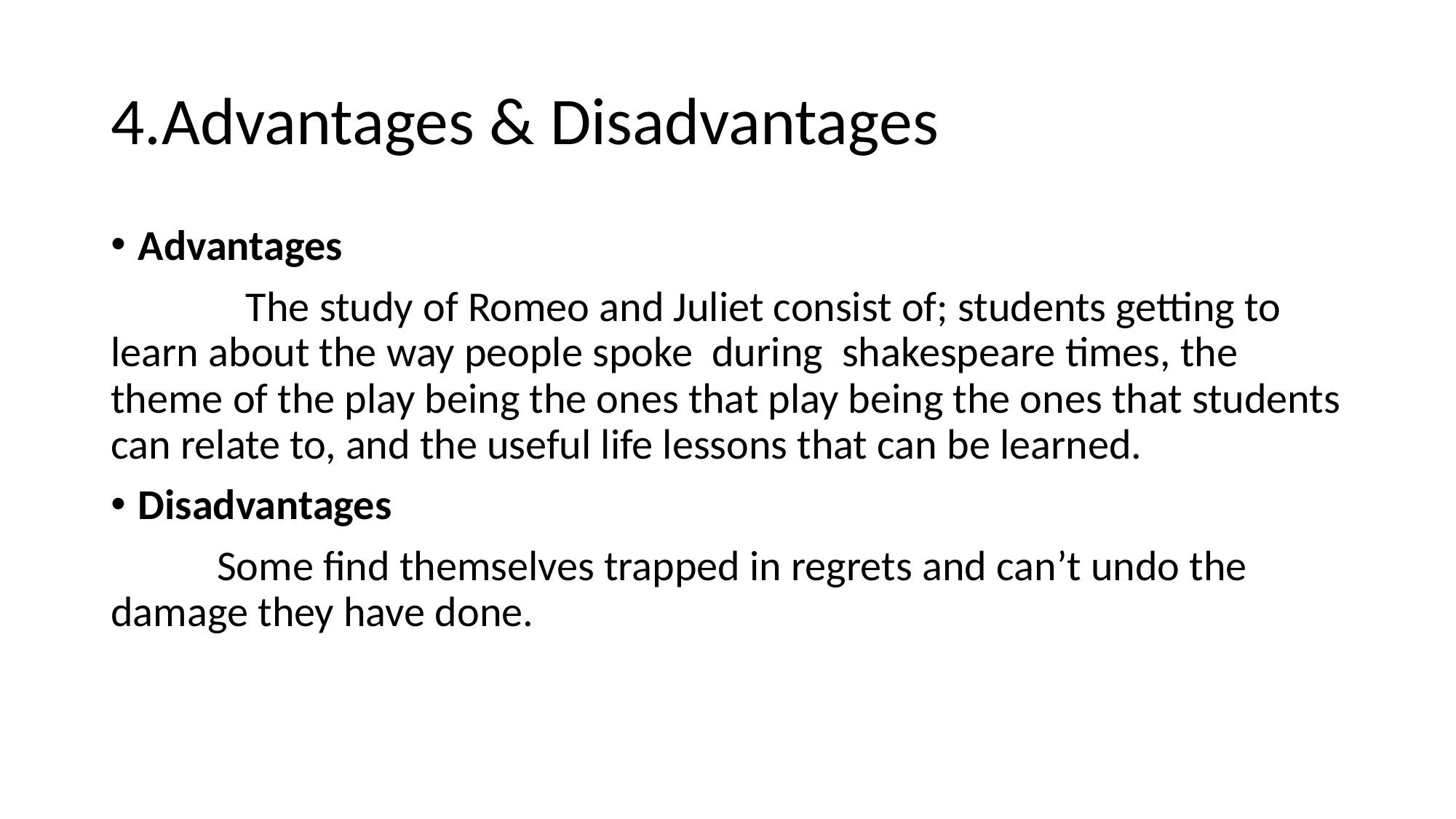

# 4.Advantages & Disadvantages
Advantages
              The study of Romeo and Juliet consist of; students getting to learn about the way people spoke  during  shakespeare times, the theme of the play being the ones that play being the ones that students can relate to, and the useful life lessons that can be learned.
Disadvantages
           Some find themselves trapped in regrets and can’t undo the damage they have done.